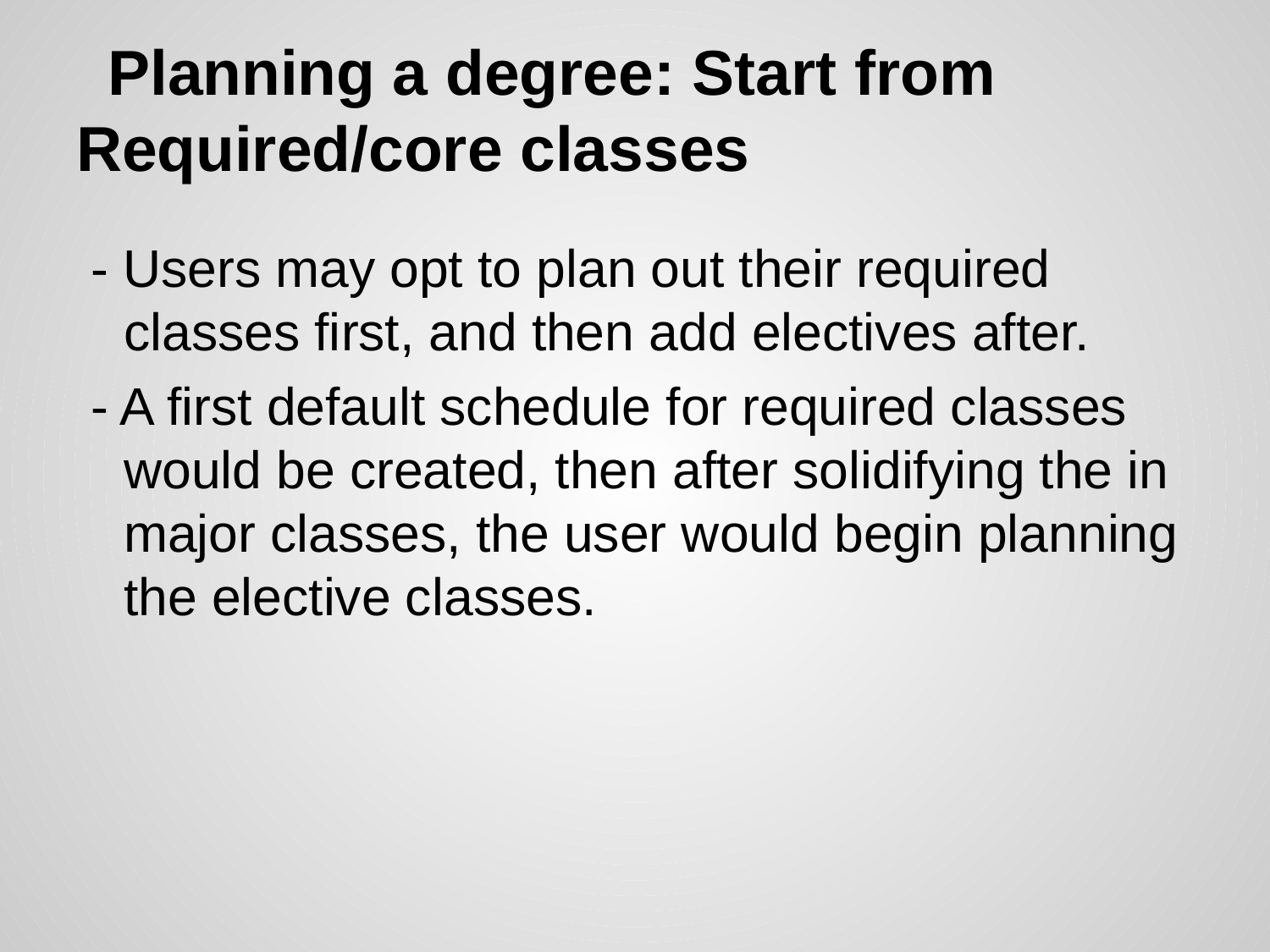

# Planning a degree: Start from Required/core classes
 - Users may opt to plan out their required classes first, and then add electives after.
 - A first default schedule for required classes would be created, then after solidifying the in major classes, the user would begin planning the elective classes.